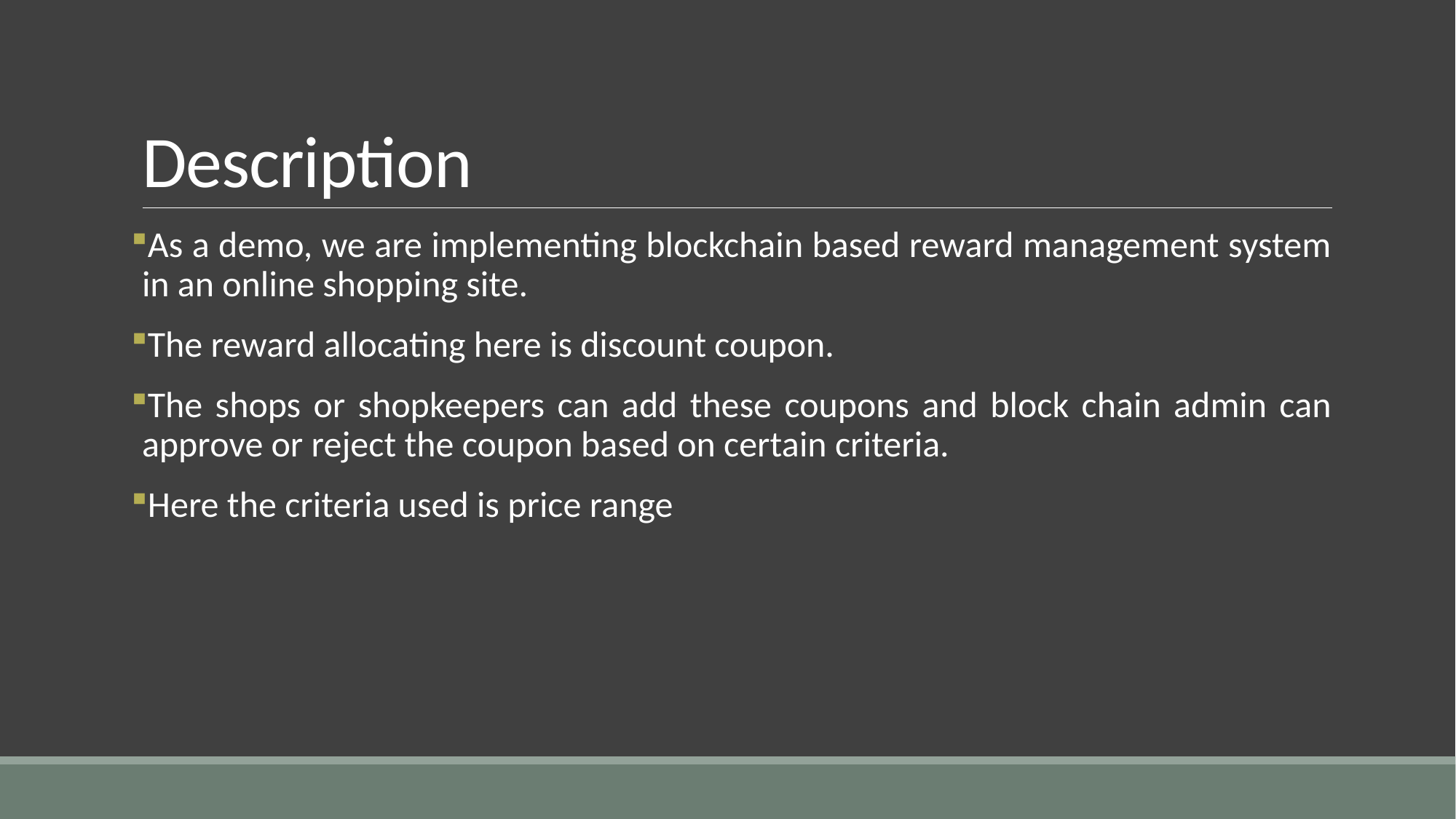

# Description
As a demo, we are implementing blockchain based reward management system in an online shopping site.
The reward allocating here is discount coupon.
The shops or shopkeepers can add these coupons and block chain admin can approve or reject the coupon based on certain criteria.
Here the criteria used is price range